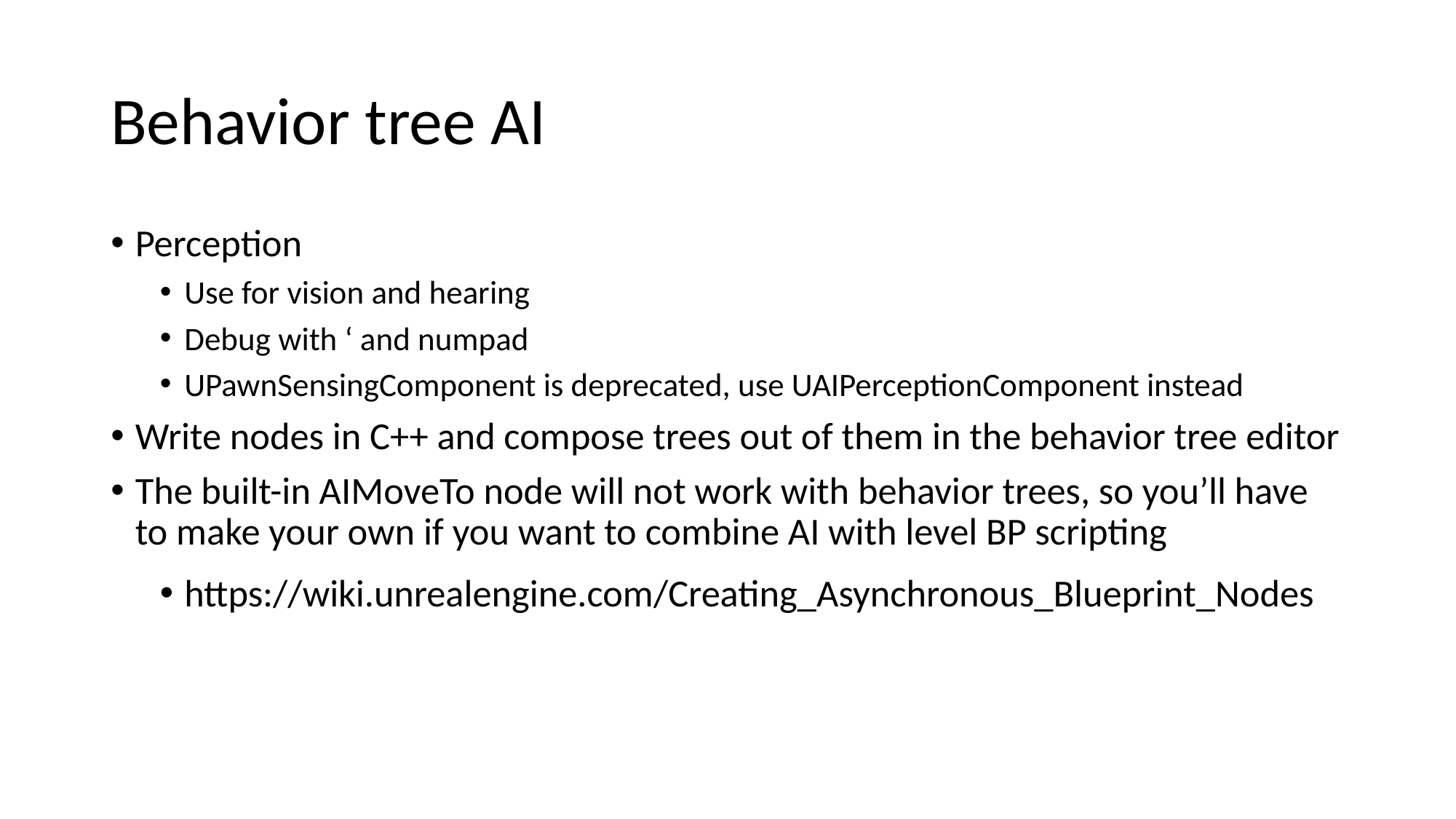

Behavior tree AI
Perception
Use for vision and hearing
Debug with ‘ and numpad
UPawnSensingComponent is deprecated, use UAIPerceptionComponent instead
Write nodes in C++ and compose trees out of them in the behavior tree editor
The built-in AIMoveTo node will not work with behavior trees, so you’ll have to make your own if you want to combine AI with level BP scripting
https://wiki.unrealengine.com/Creating_Asynchronous_Blueprint_Nodes